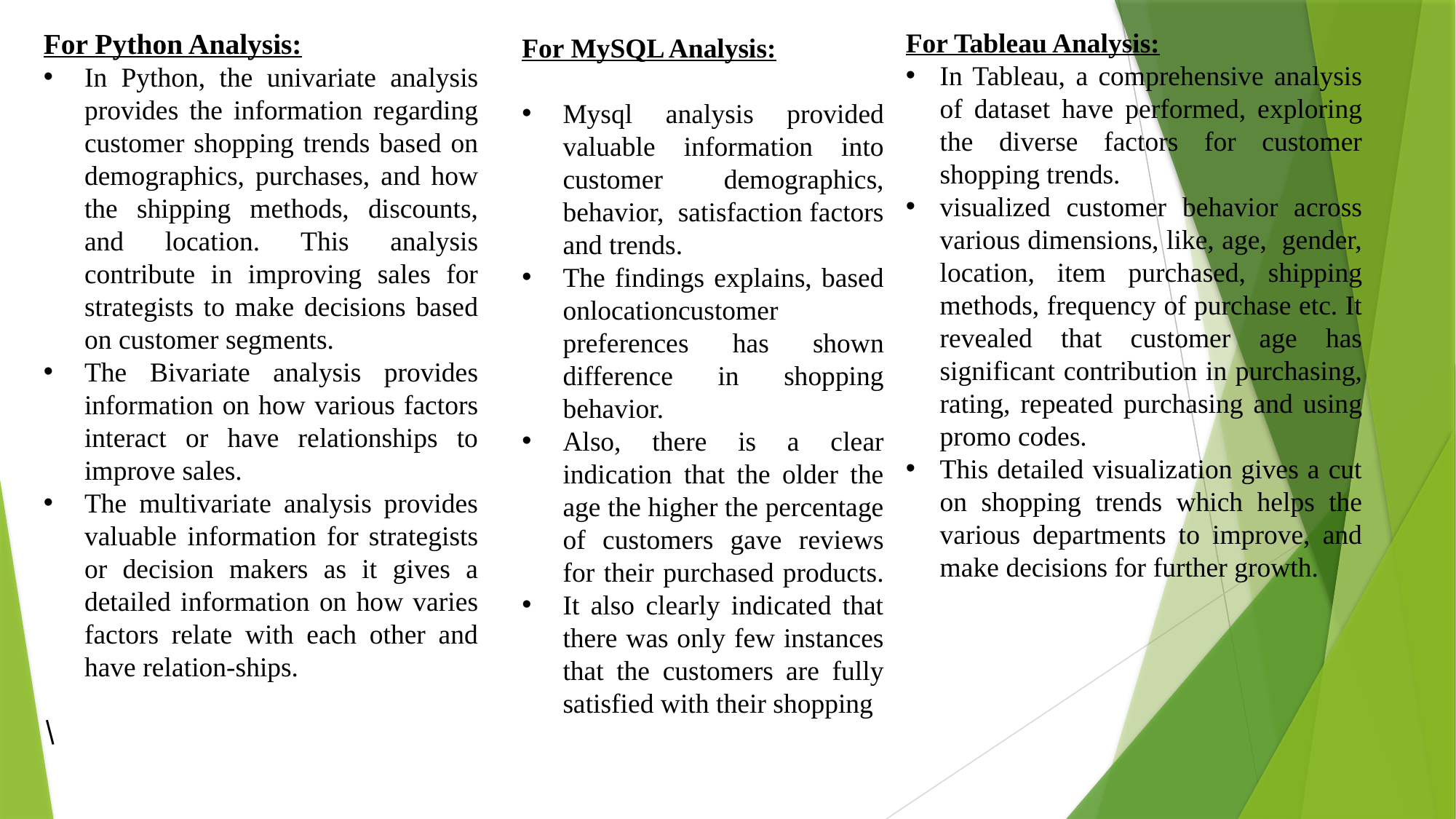

For Tableau Analysis:
In Tableau, a comprehensive analysis of dataset have performed, exploring the diverse factors for customer shopping trends.
visualized customer behavior across various dimensions, like, age,  gender, location, item purchased, shipping methods, frequency of purchase etc. It revealed that customer age has significant contribution in purchasing, rating, repeated purchasing and using promo codes.
This detailed visualization gives a cut on shopping trends which helps the various departments to improve, and make decisions for further growth.
For Python Analysis:
In Python, the univariate analysis provides the information regarding customer shopping trends based on demographics, purchases, and how the shipping methods, discounts, and location. This analysis contribute in improving sales for strategists to make decisions based on customer segments.
The Bivariate analysis provides information on how various factors interact or have relationships to improve sales.
The multivariate analysis provides valuable information for strategists or decision makers as it gives a detailed information on how varies factors relate with each other and have relation-ships.

\

For MySQL Analysis:

Mysql analysis provided valuable information into customer demographics, behavior,  satisfaction factors and trends.
The findings explains, based onlocationcustomer preferences has shown difference in shopping behavior.
Also, there is a clear indication that the older the age the higher the percentage of customers gave reviews for their purchased products.
It also clearly indicated that there was only few instances that the customers are fully satisfied with their shopping